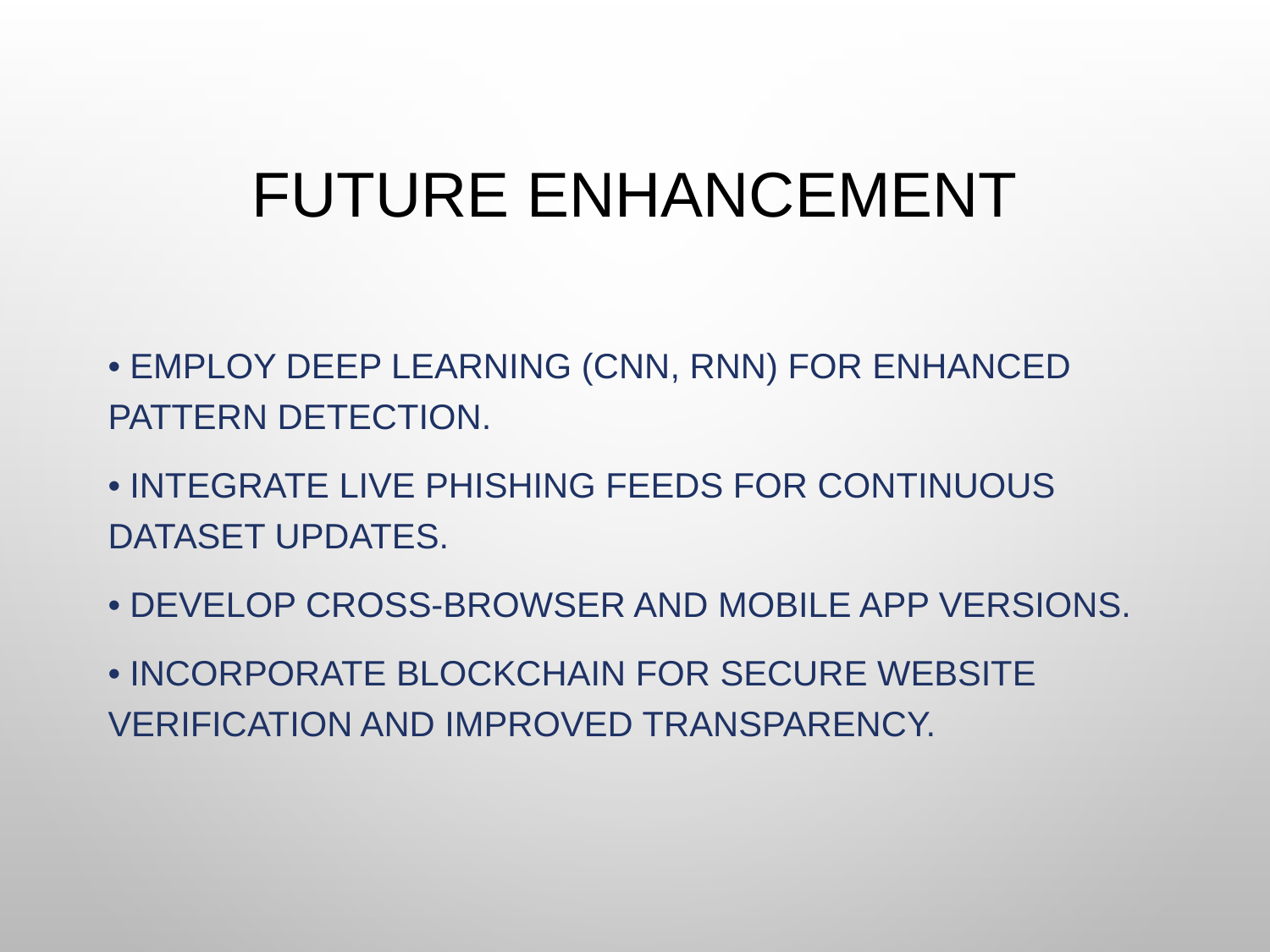

# Future Enhancement
• Employ Deep Learning (CNN, RNN) for enhanced pattern detection.
• Integrate live phishing feeds for continuous dataset updates.
• Develop cross-browser and mobile app versions.
• Incorporate blockchain for secure website verification and improved transparency.